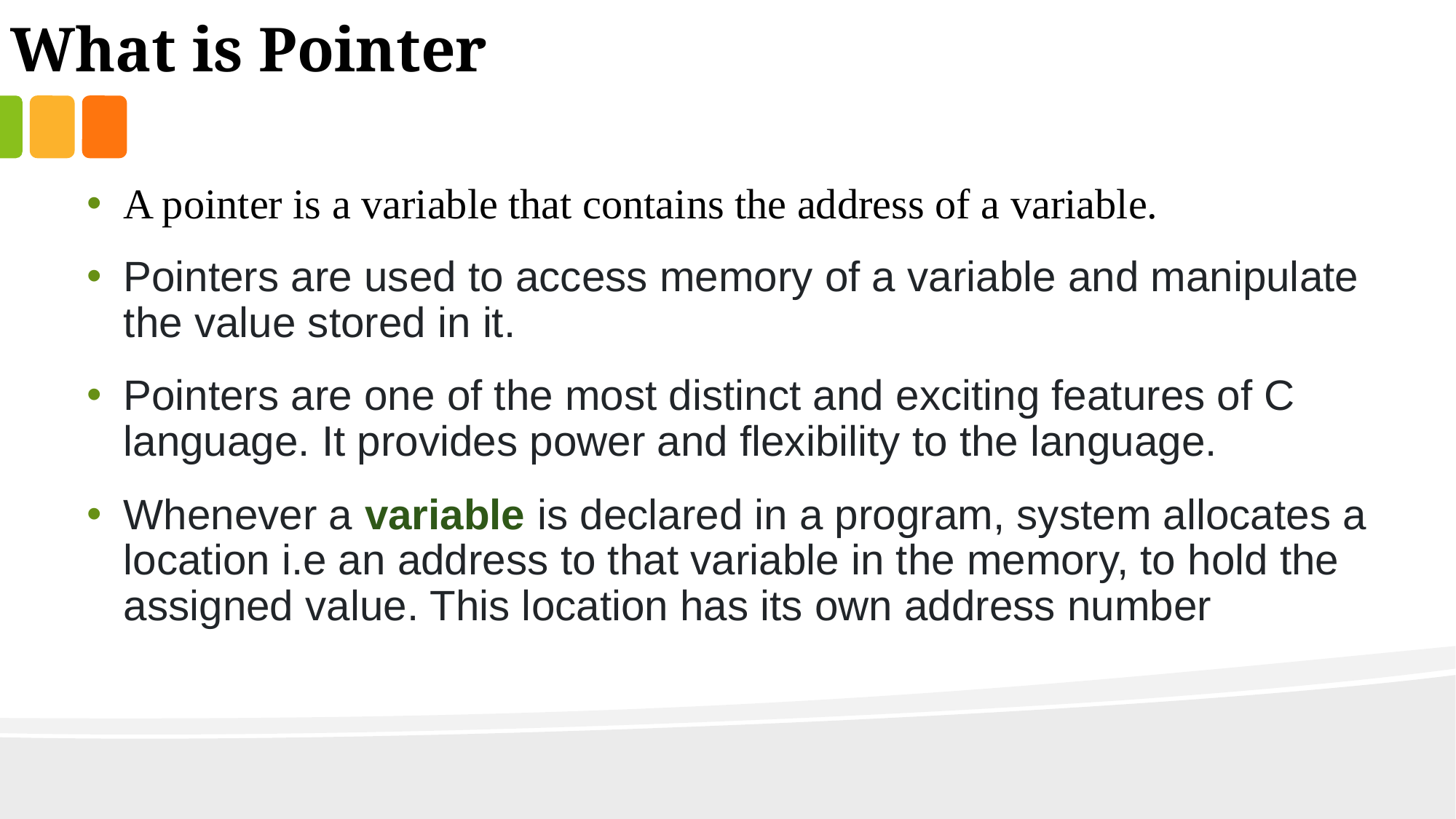

What is Pointer
A pointer is a variable that contains the address of a variable.
Pointers are used to access memory of a variable and manipulate the value stored in it.
Pointers are one of the most distinct and exciting features of C language. It provides power and flexibility to the language.
Whenever a variable is declared in a program, system allocates a location i.e an address to that variable in the memory, to hold the assigned value. This location has its own address number